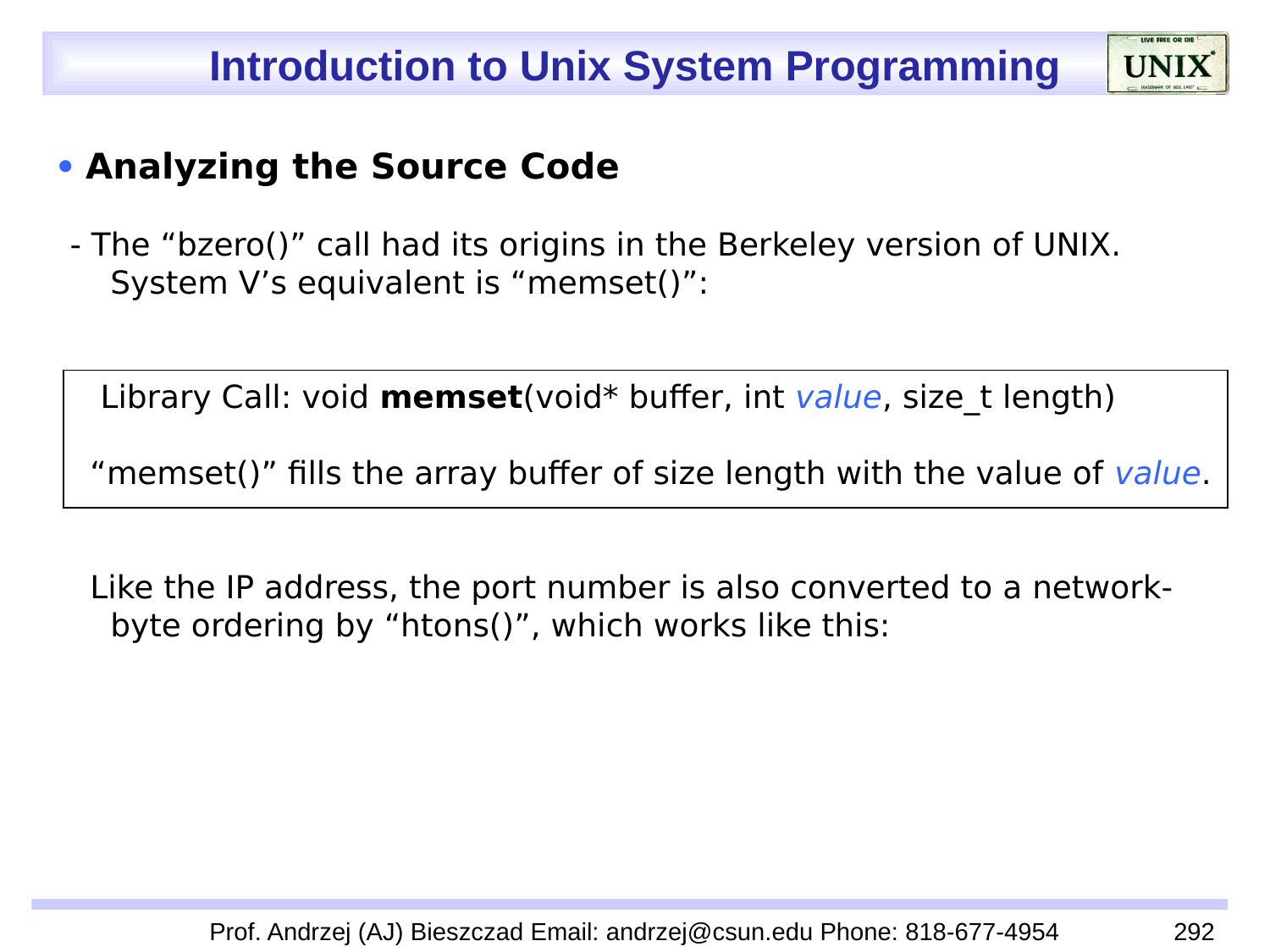

• Analyzing the Source Code

 - The “bzero()” call had its origins in the Berkeley version of UNIX.
     System V’s equivalent is “memset()”:

    Library Call: void memset(void* buffer, int value, size_t length)

   “memset()” fills the array buffer of size length with the value of value.

   Like the IP address, the port number is also converted to a network-
     byte ordering by “htons()”, which works like this:

Prof. Andrzej (AJ) Bieszczad Email: andrzej@csun.edu Phone: 818-677-4954
292